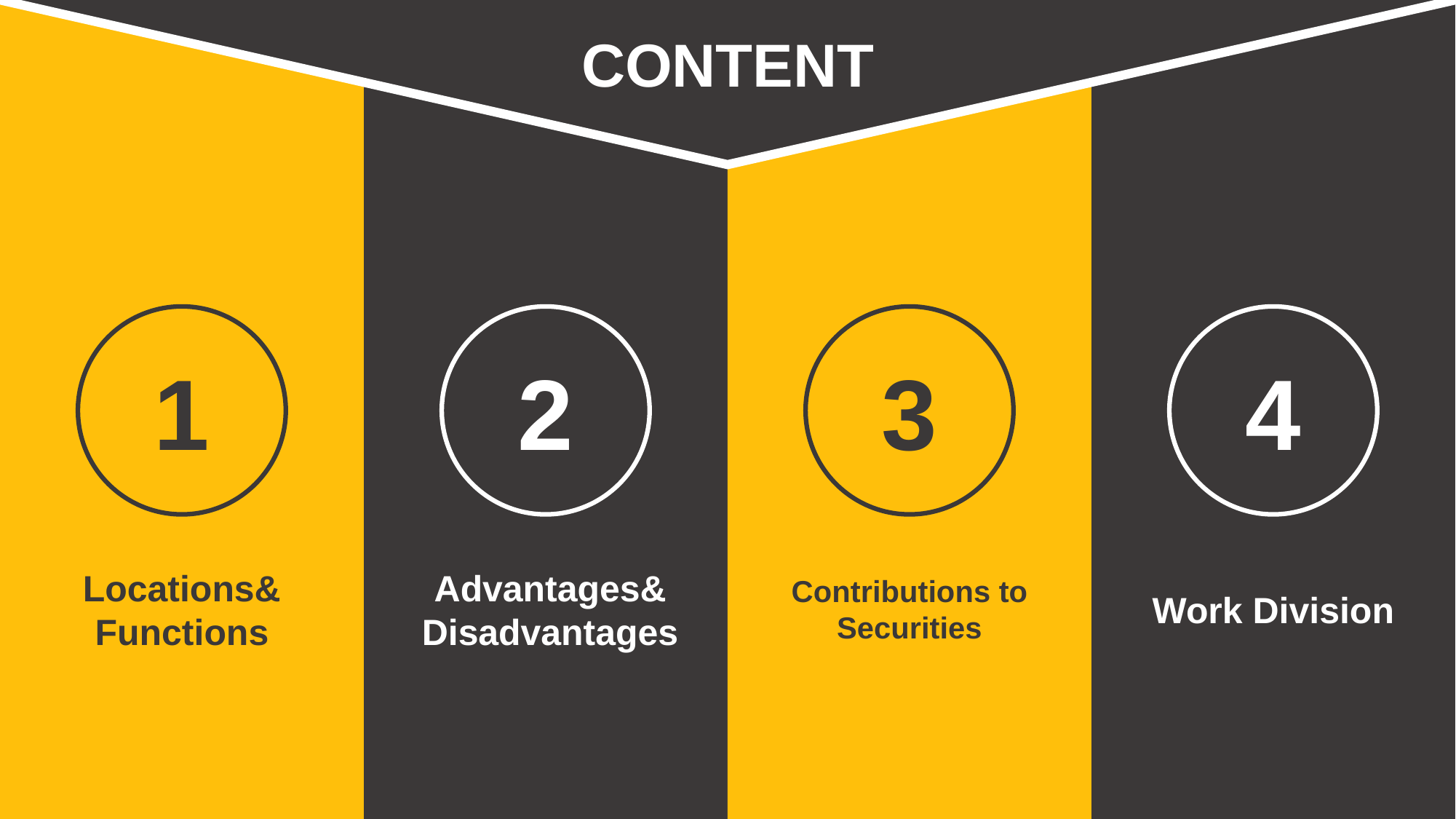

CONTENT
1
Locations&
Functions
2
Advantages&
Disadvantages
3
Contributions to
Securities
4
Work Division